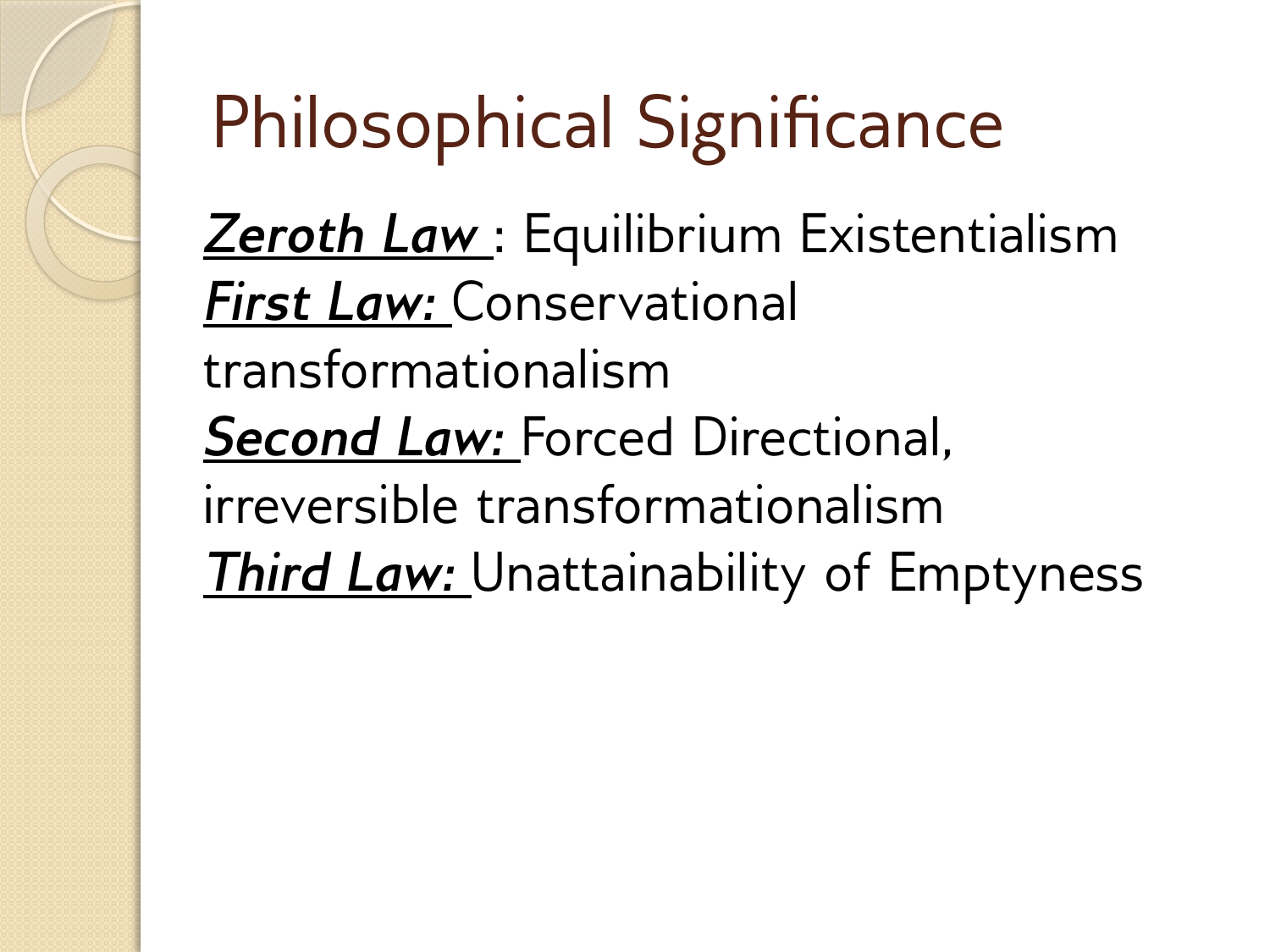

# Philosophical Significance
Zeroth Law : Equilibrium Existentialism
First Law: Conservational transformationalism
Second Law: Forced Directional, irreversible transformationalism
Third Law: Unattainability of Emptyness